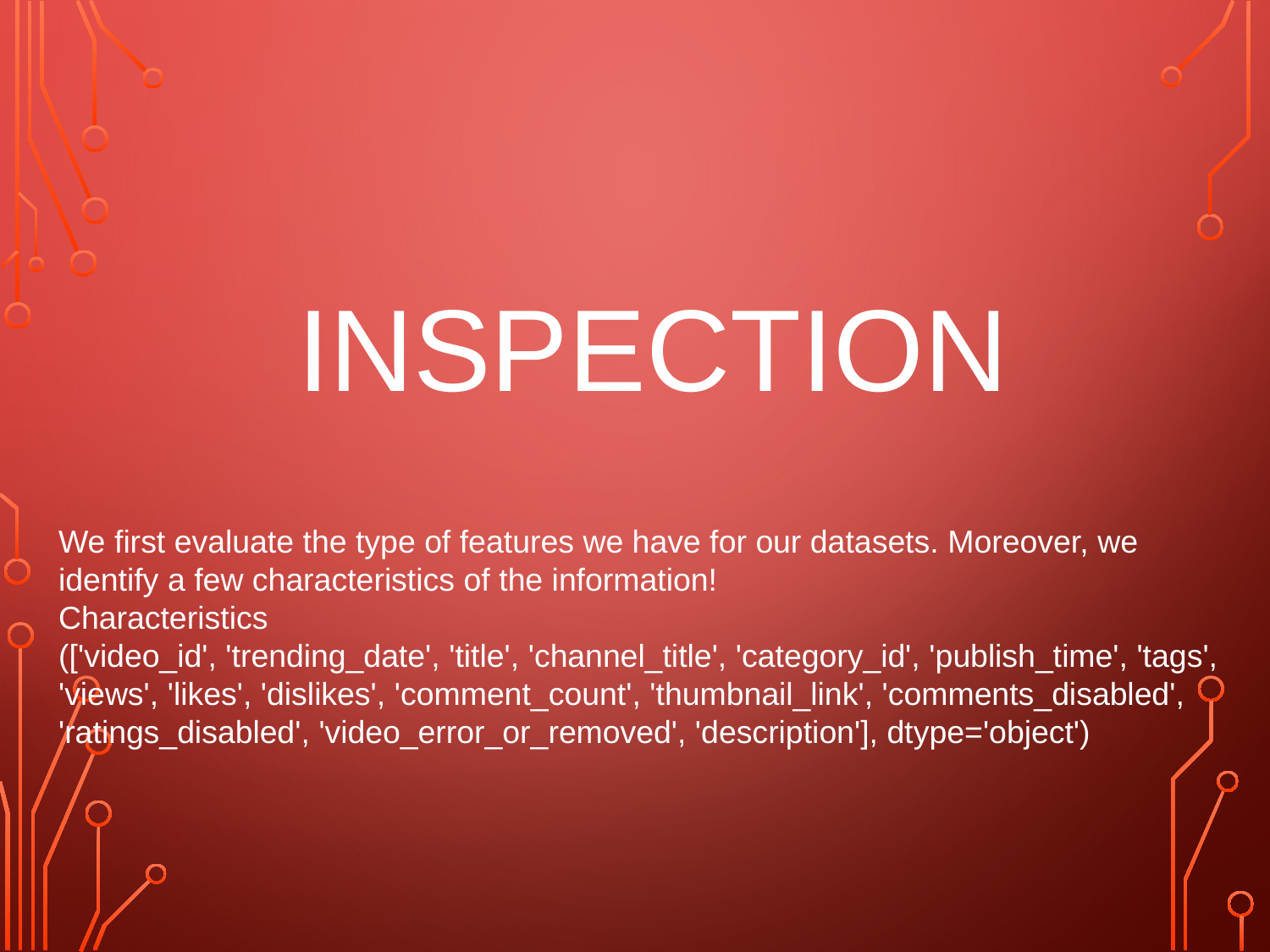

INSPECTION
We first evaluate the type of features we have for our datasets. Moreover, we identify a few characteristics of the information!
Characteristics
(['video_id', 'trending_date', 'title', 'channel_title', 'category_id', 'publish_time', 'tags', 'views', 'likes', 'dislikes', 'comment_count', 'thumbnail_link', 'comments_disabled', 'ratings_disabled', 'video_error_or_removed', 'description'], dtype='object')